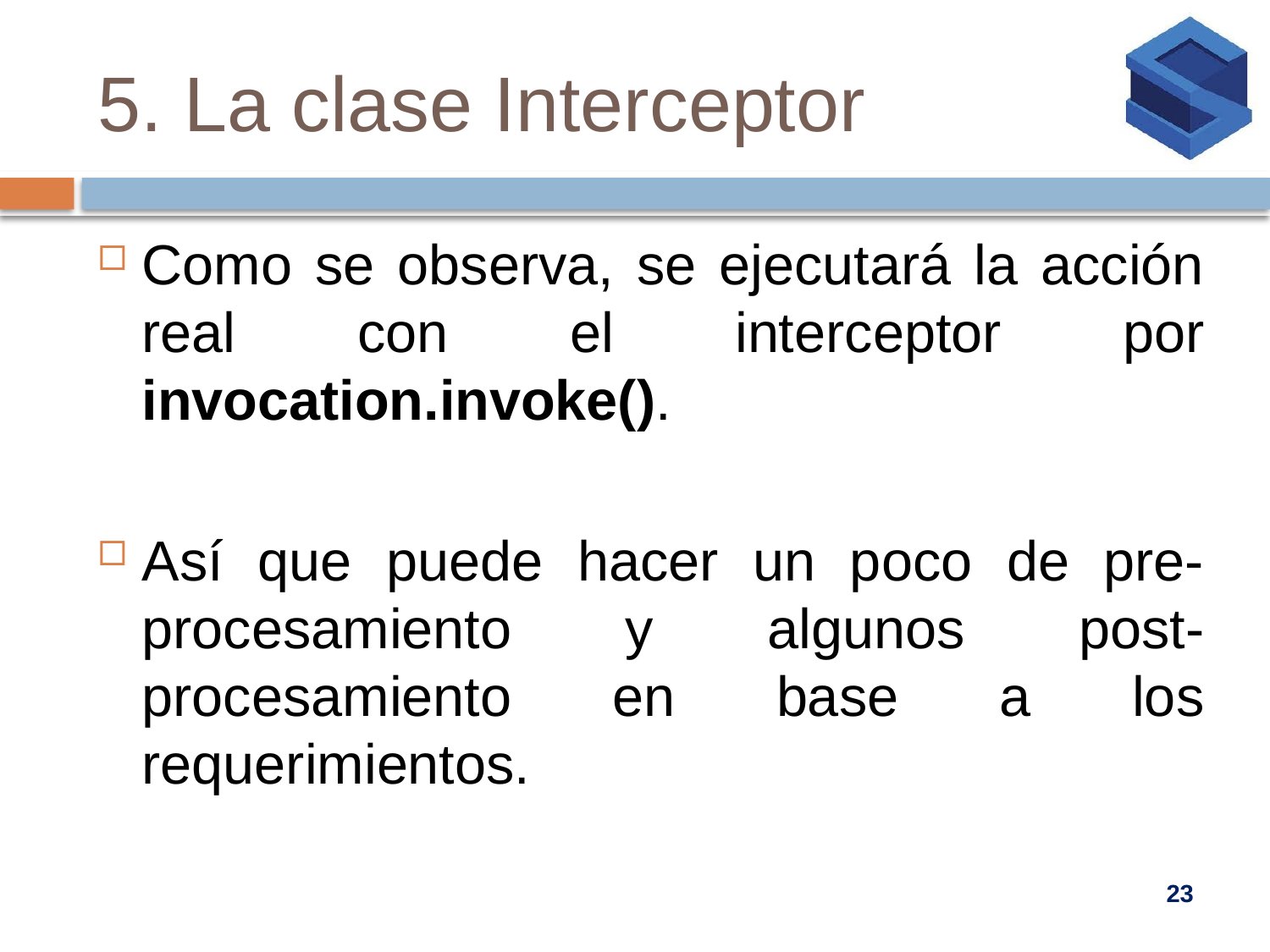

# 5. La clase Interceptor
Como se observa, se ejecutará la acción real con el interceptor por invocation.invoke().

Así que puede hacer un poco de pre-procesamiento y algunos post-procesamiento en base a los requerimientos.
23